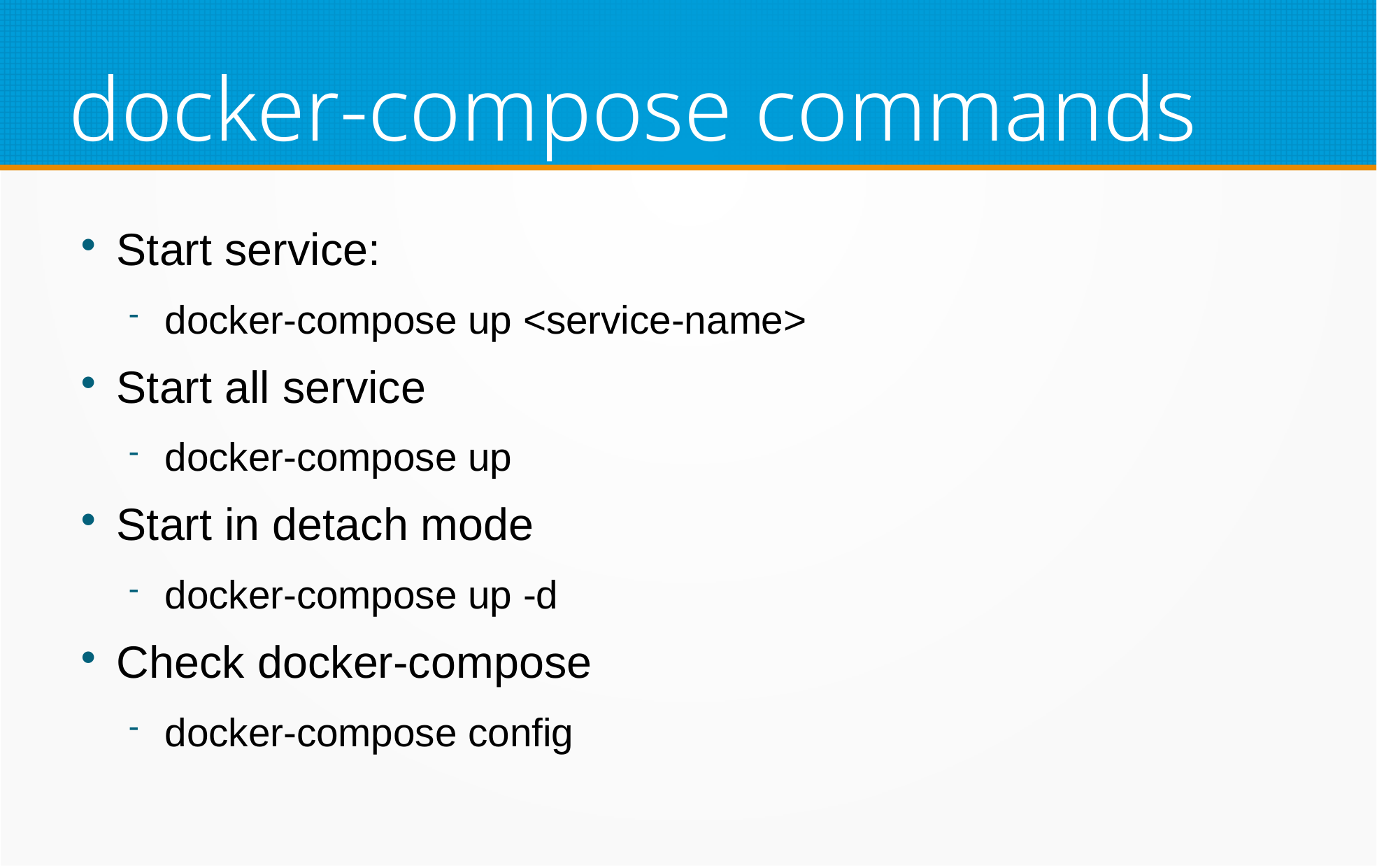

docker-compose commands
Start service:
docker-compose up <service-name>
Start all service
docker-compose up
Start in detach mode
docker-compose up -d
Check docker-compose
docker-compose config